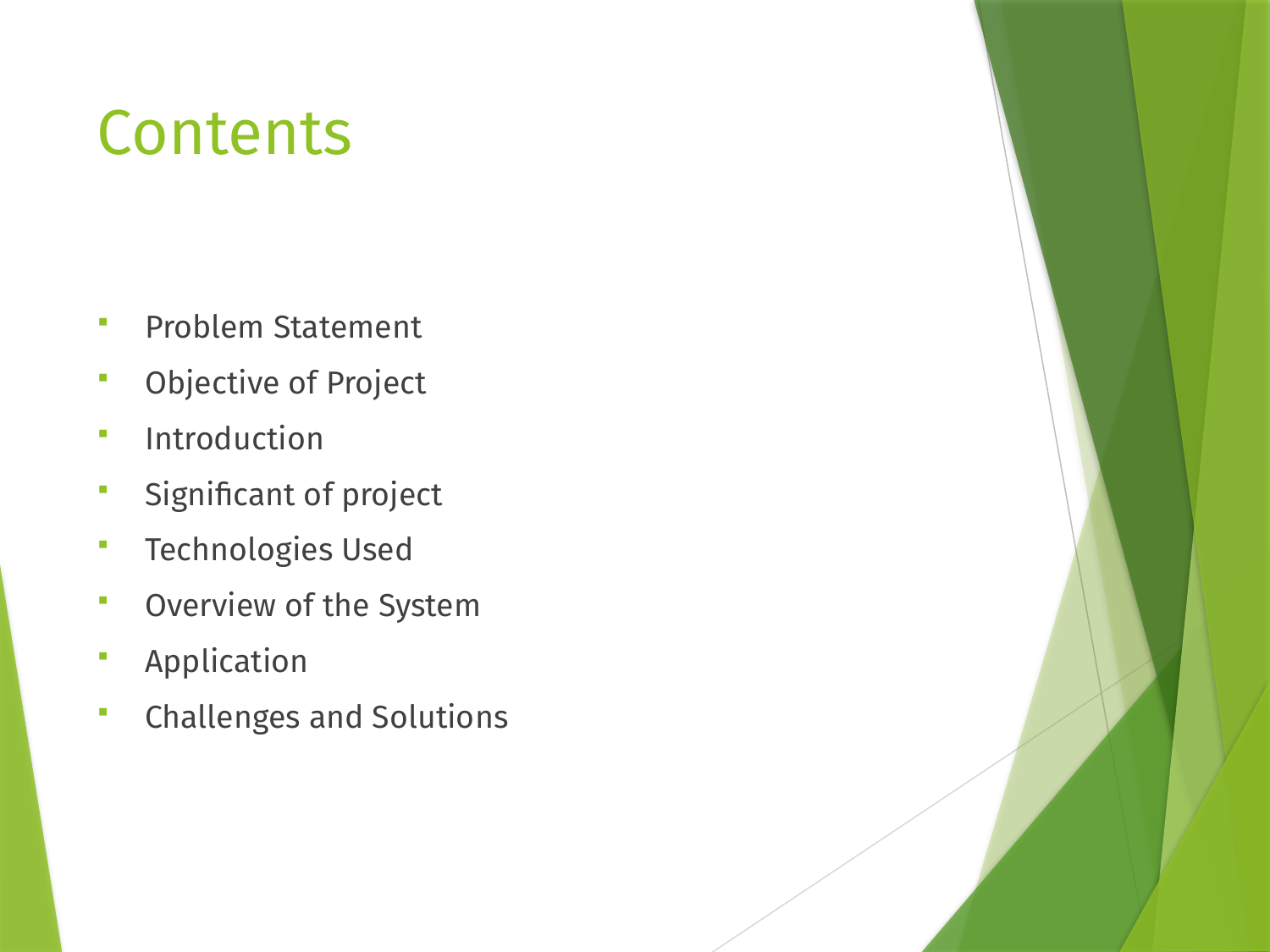

# Contents
Problem Statement
Objective of Project
Introduction
Significant of project
Technologies Used
Overview of the System
Application
Challenges and Solutions